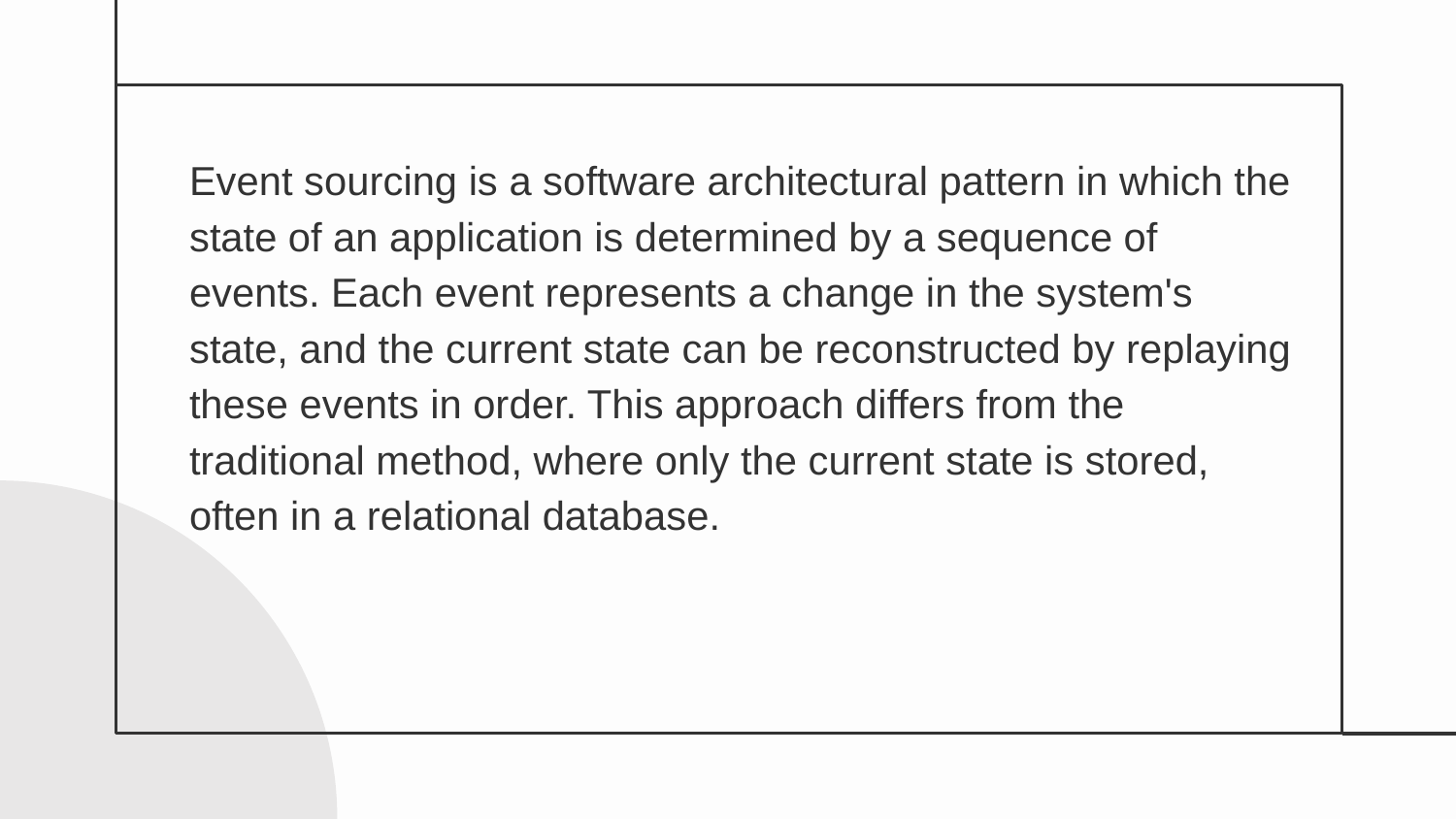

Event sourcing is a software architectural pattern in which the state of an application is determined by a sequence of events. Each event represents a change in the system's state, and the current state can be reconstructed by replaying these events in order. This approach differs from the traditional method, where only the current state is stored, often in a relational database.